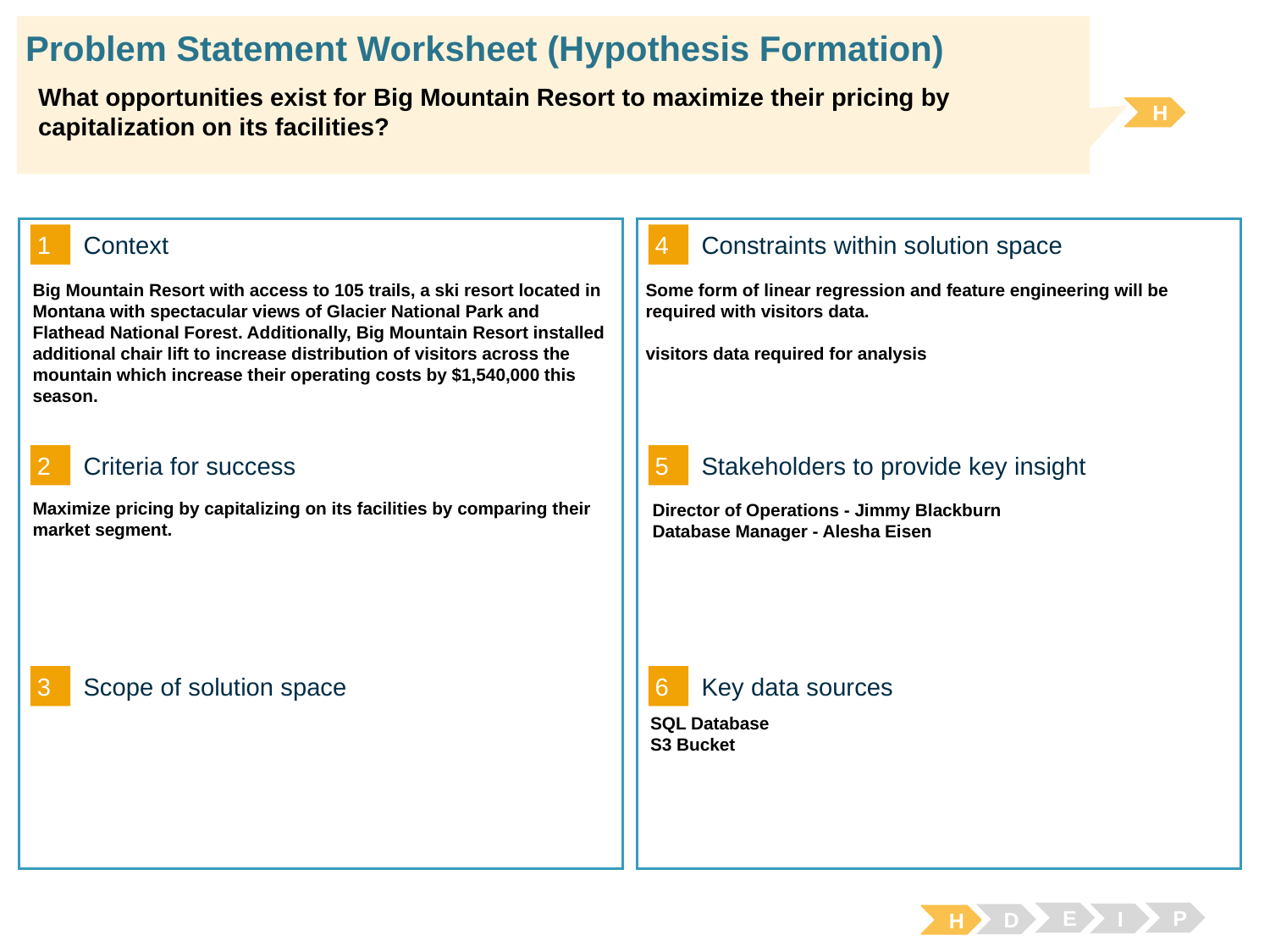

# Problem Statement Worksheet (Hypothesis Formation)
What opportunities exist for Big Mountain Resort to maximize their pricing by capitalization on its facilities?
H

1

4

Context
Constraints within solution space
Some form of linear regression and feature engineering will be required with visitors data.

visitors data required for analysis
Big Mountain Resort with access to 105 trails, a ski resort located in Montana with spectacular views of Glacier National Park and Flathead National Forest. Additionally, Big Mountain Resort installed additional chair lift to increase distribution of visitors across the mountain which increase their operating costs by $1,540,000 this season.

2

5

Criteria for success
Stakeholders to provide key insight
Maximize pricing by capitalizing on its facilities by comparing their market segment.
Director of Operations - Jimmy Blackburn
Database Manager - Alesha Eisen
3

6

Scope of solution space
Key data sources
SQL Database
S3 Bucket

E

P

I

D

H